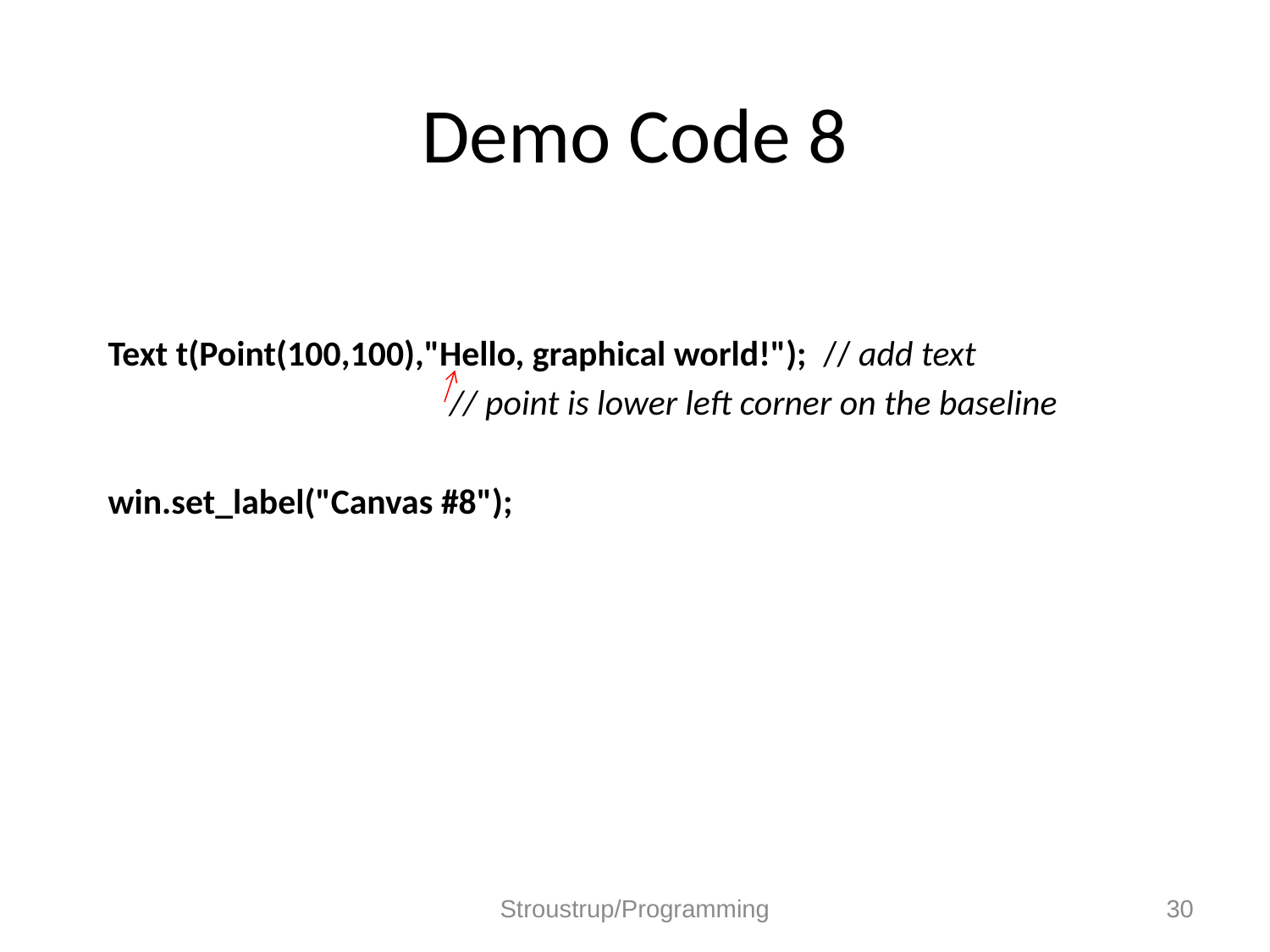

# Demo Code 8

Text t(Point(100,100),"Hello, graphical world!");  // add text
			     // point is lower left corner on the baseline

win.set_label("Canvas #8");

Stroustrup/Programming
30